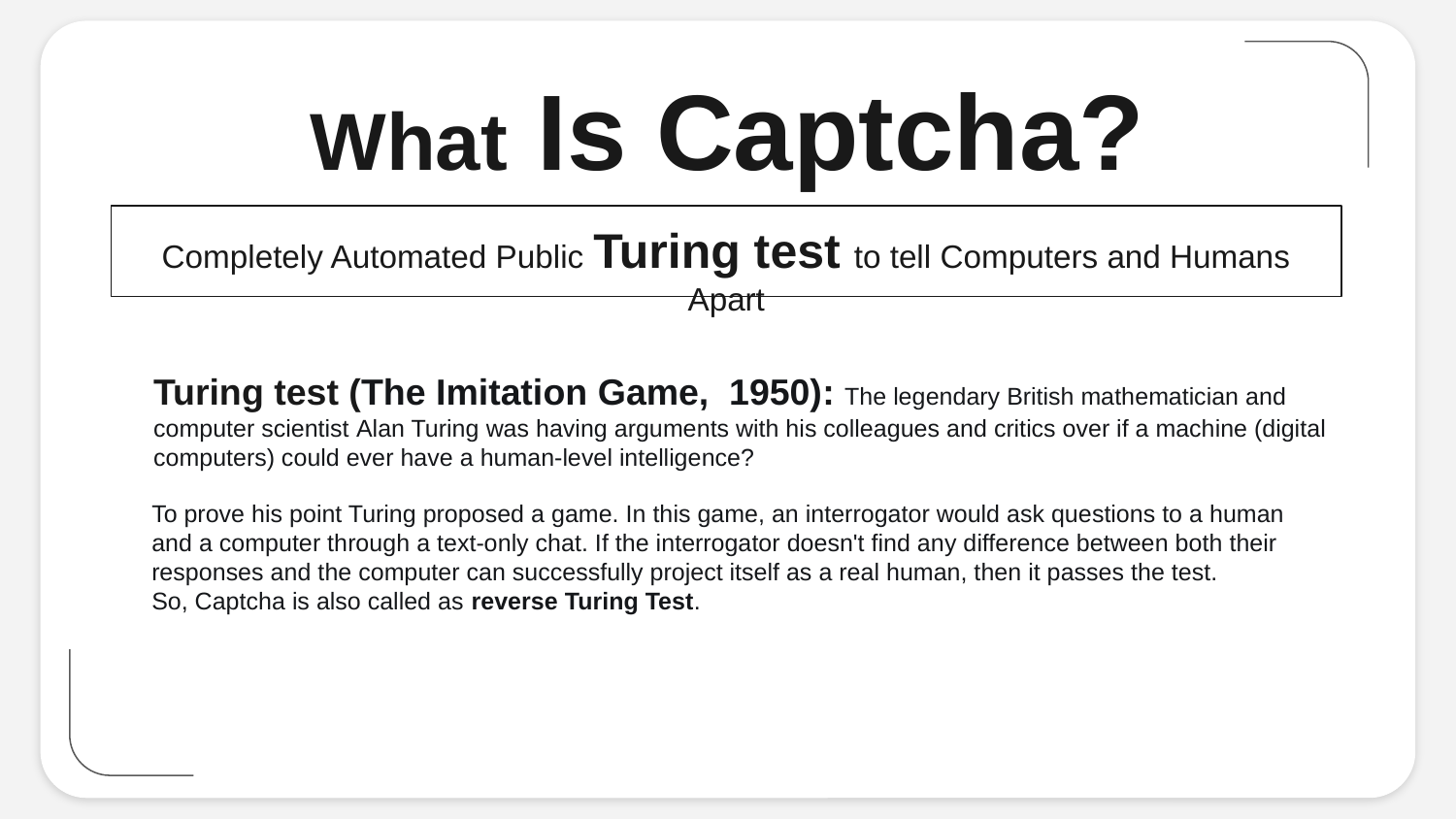

What Is Captcha?
Completely Automated Public Turing test to tell Computers and Humans Apart
Turing test (The Imitation Game,  1950): The legendary British mathematician and computer scientist Alan Turing was having arguments with his colleagues and critics over if a machine (digital computers) could ever have a human-level intelligence?
To prove his point Turing proposed a game. In this game, an interrogator would ask questions to a human and a computer through a text-only chat. If the interrogator doesn't find any difference between both their responses and the computer can successfully project itself as a real human, then it passes the test.
So, Captcha is also called as reverse Turing Test.